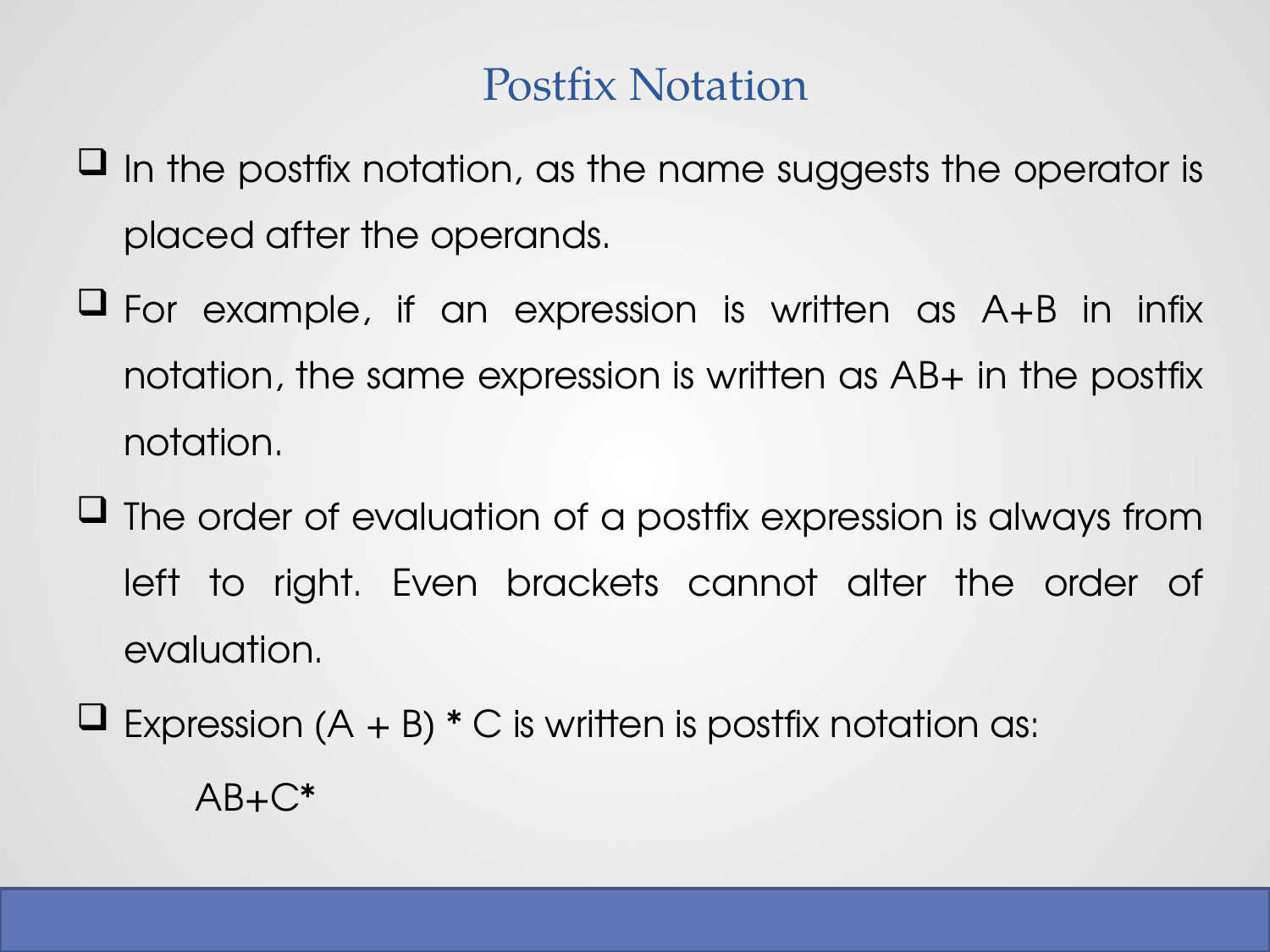

# Postfix Notation
In the postfix notation, as the name suggests the operator is placed after the operands.
For example, if an expression is written as A+B in infix notation, the same expression is written as AB+ in the postfix notation.
The order of evaluation of a postfix expression is always from left to right. Even brackets cannot alter the order of evaluation.
Expression (A + B) * C is written is postfix notation as:
AB+C*